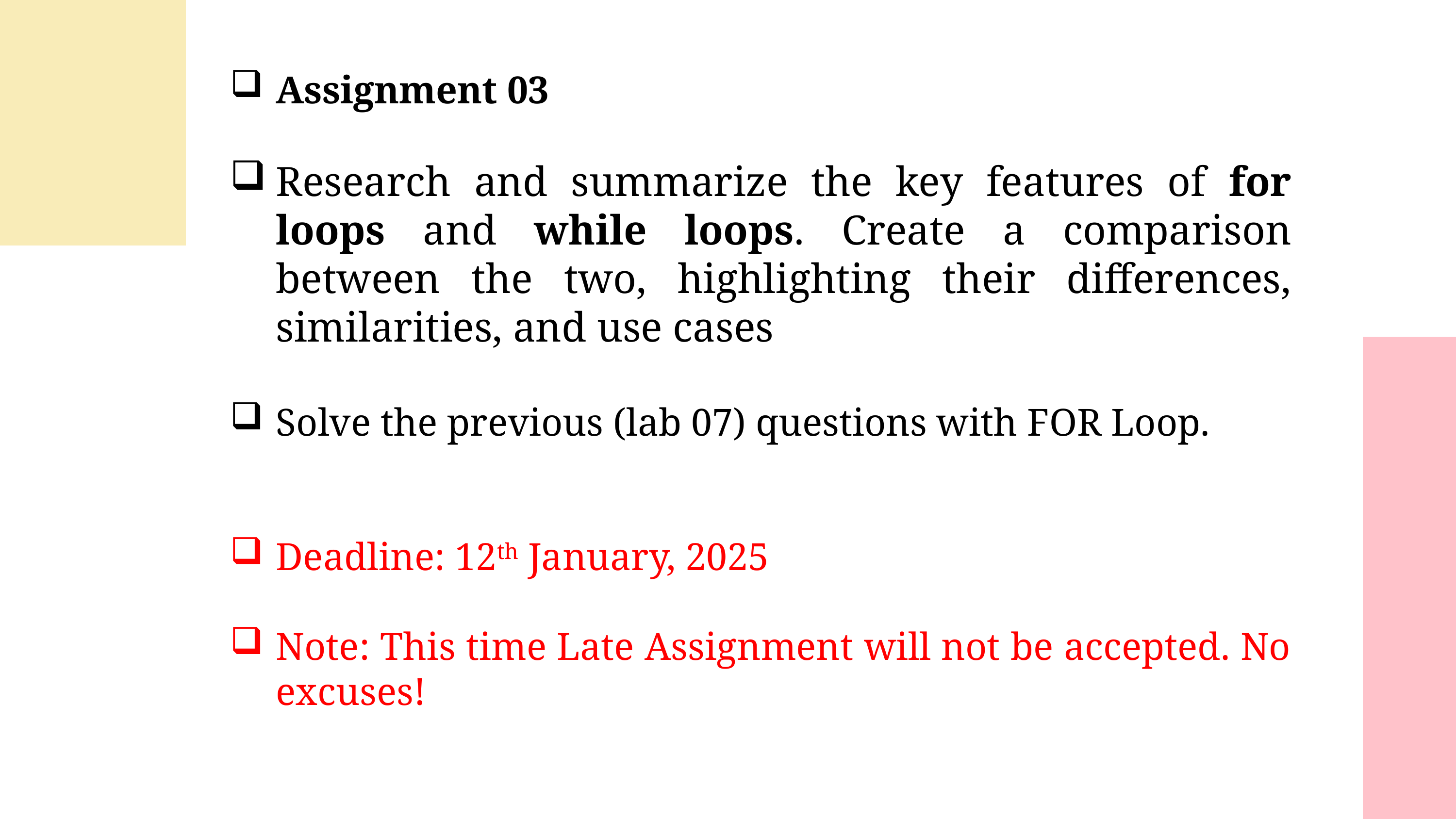

Assignment 03

Research and summarize the key features of for loops and while loops. Create a comparison between the two, highlighting their differences, similarities, and use cases

Solve the previous (lab 07) questions with FOR Loop.

Deadline: 12th January, 2025

Note: This time Late Assignment will not be accepted. No excuses!